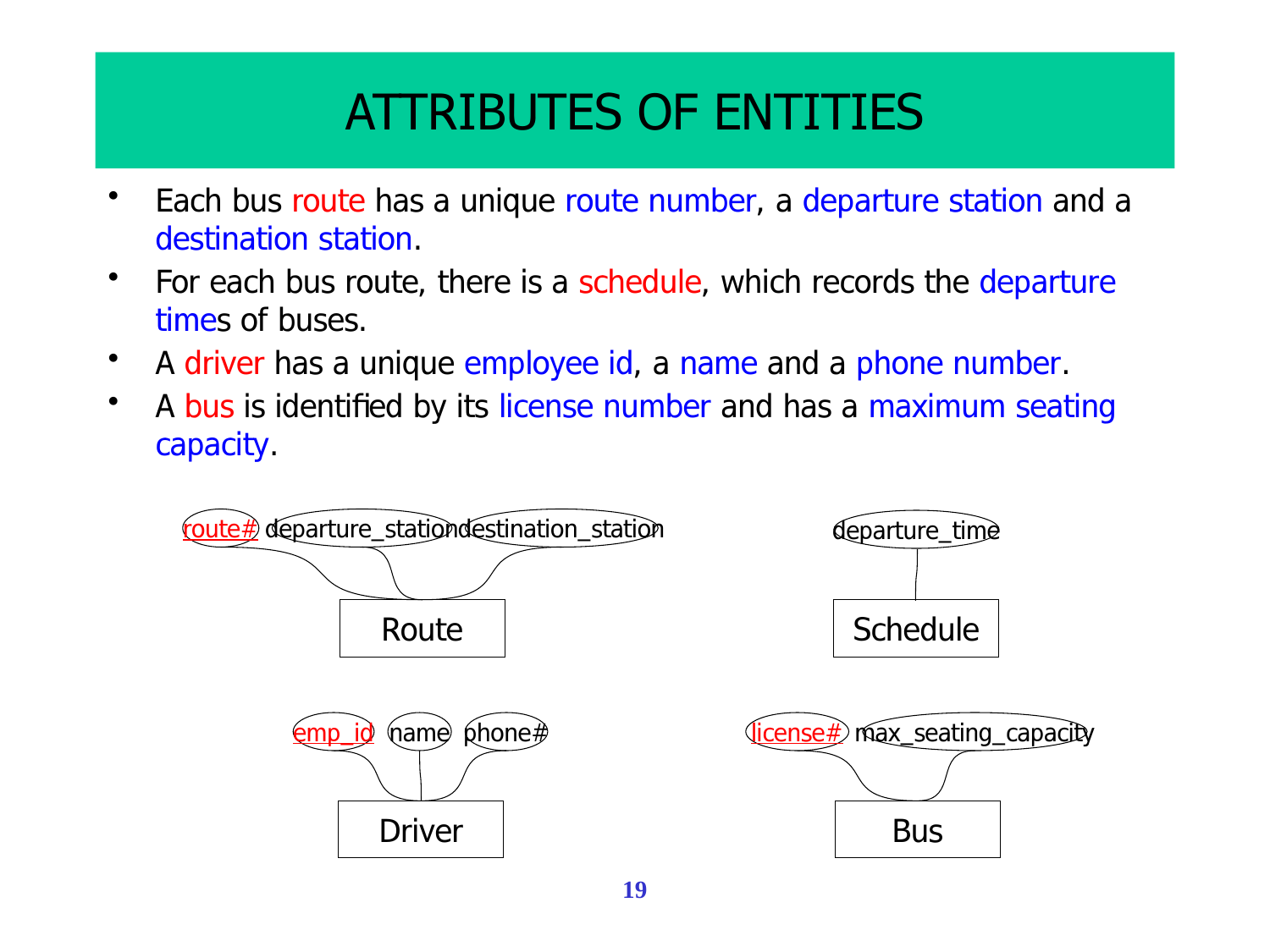

# ATTRIBUTES OF ENTITIES
Each bus route has a unique route number, a departure station and a destination station.
For each bus route, there is a schedule, which records the departure times of buses.
A driver has a unique employee id, a name and a phone number.
A bus is identified by its license number and has a maximum seating capacity.
route#
departure_station
destination_station
Route
departure_time
Schedule
emp_id
name
phone#
Driver
license#
max_seating_capacity
Bus
19